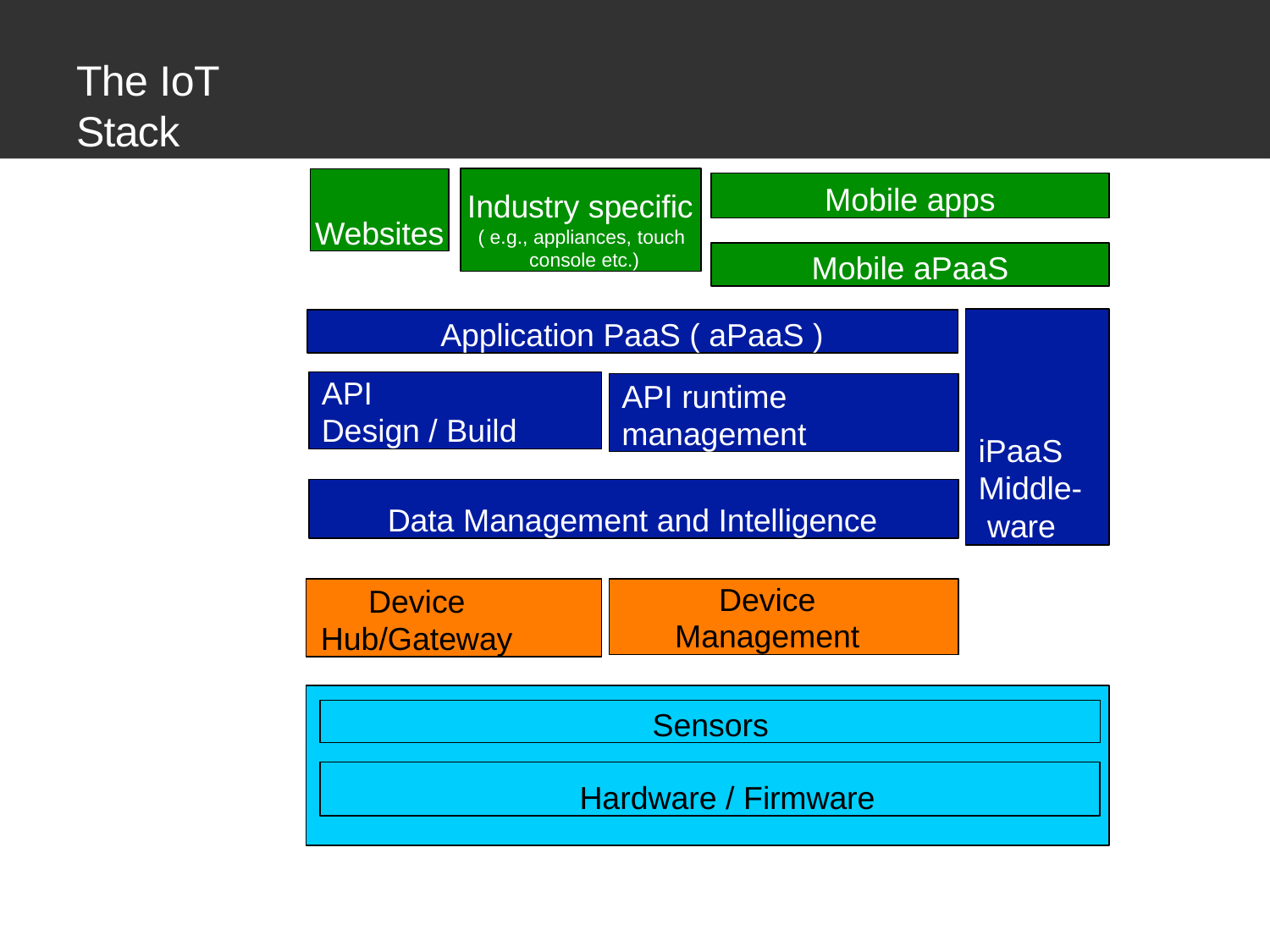

# The IoT Stack
Industry specific
( e.g., appliances, touch  console etc.)

Websites
Mobile apps
Mobile aPaaS

iPaaS  Middle-  ware
Application PaaS ( aPaaS )
API
Design / Build
API runtime  management
Data Management and Intelligence
Device  Hub/Gateway
Device  Management

Sensors

Hardware / Firmware